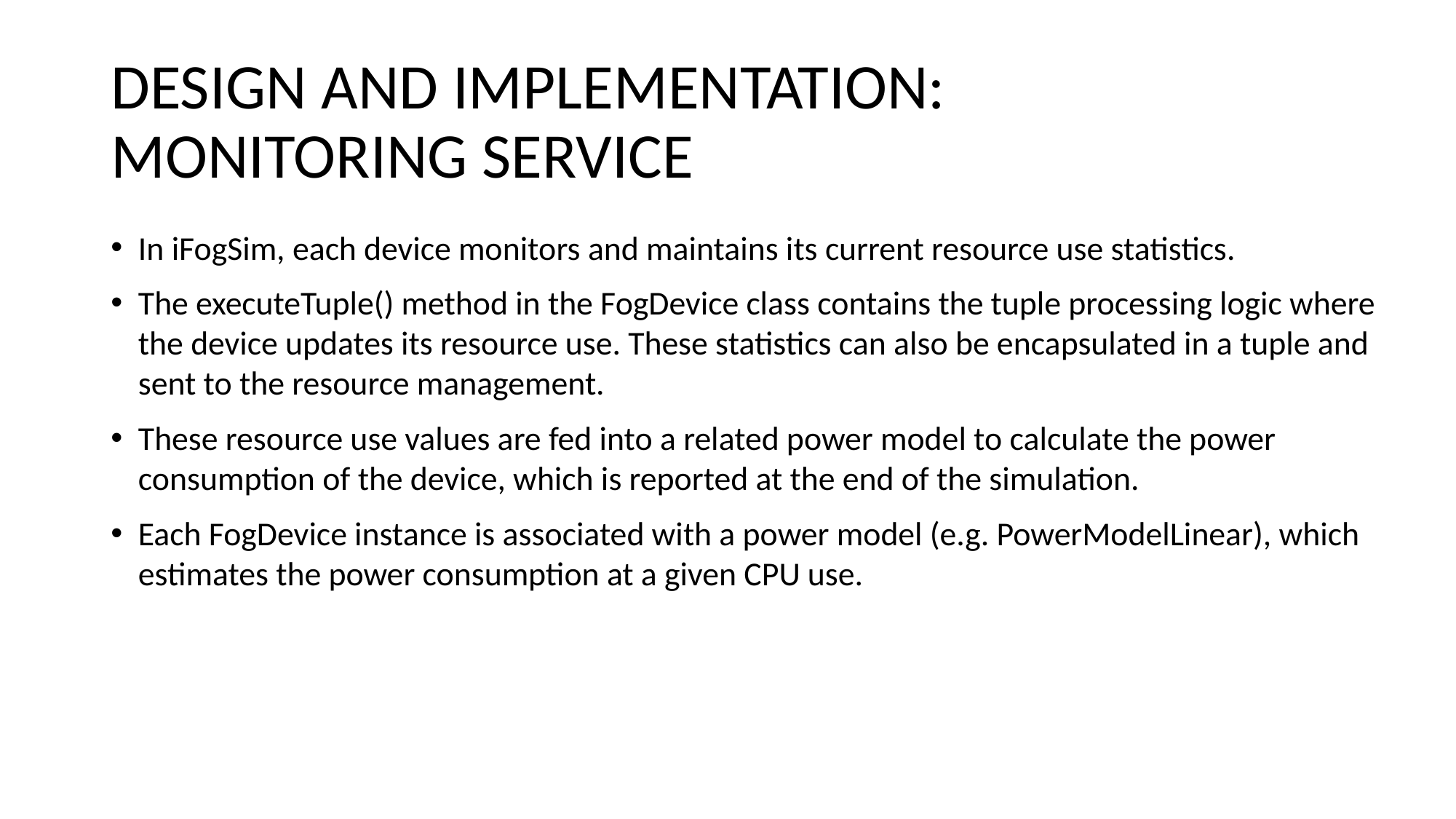

# DESIGN AND IMPLEMENTATION: MONITORING SERVICE
In iFogSim, each device monitors and maintains its current resource use statistics.
The executeTuple() method in the FogDevice class contains the tuple processing logic where the device updates its resource use. These statistics can also be encapsulated in a tuple and sent to the resource management.
These resource use values are fed into a related power model to calculate the power consumption of the device, which is reported at the end of the simulation.
Each FogDevice instance is associated with a power model (e.g. PowerModelLinear), which estimates the power consumption at a given CPU use.